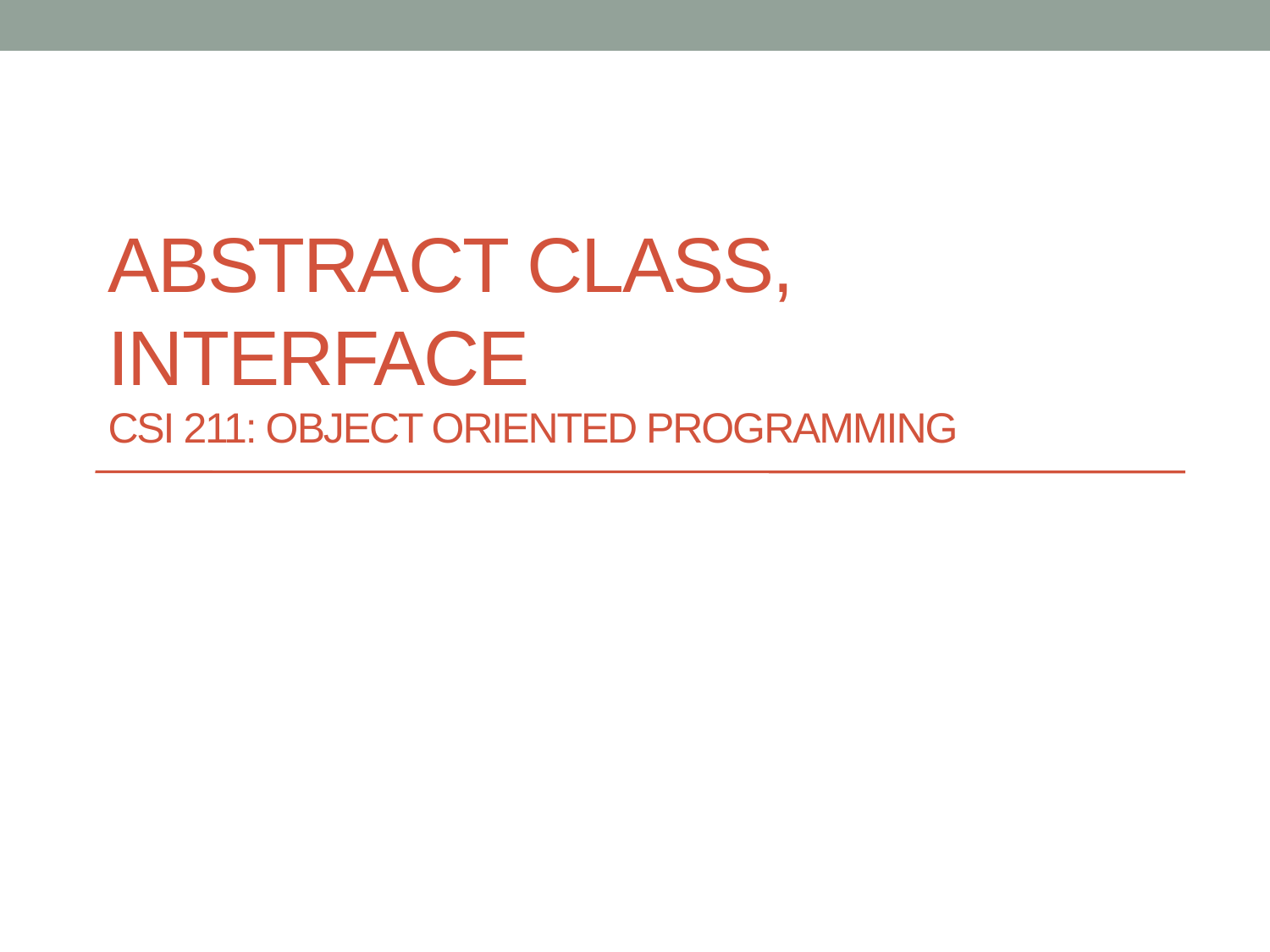

# Abstract Class, Interface CSI 211: Object Oriented Programming